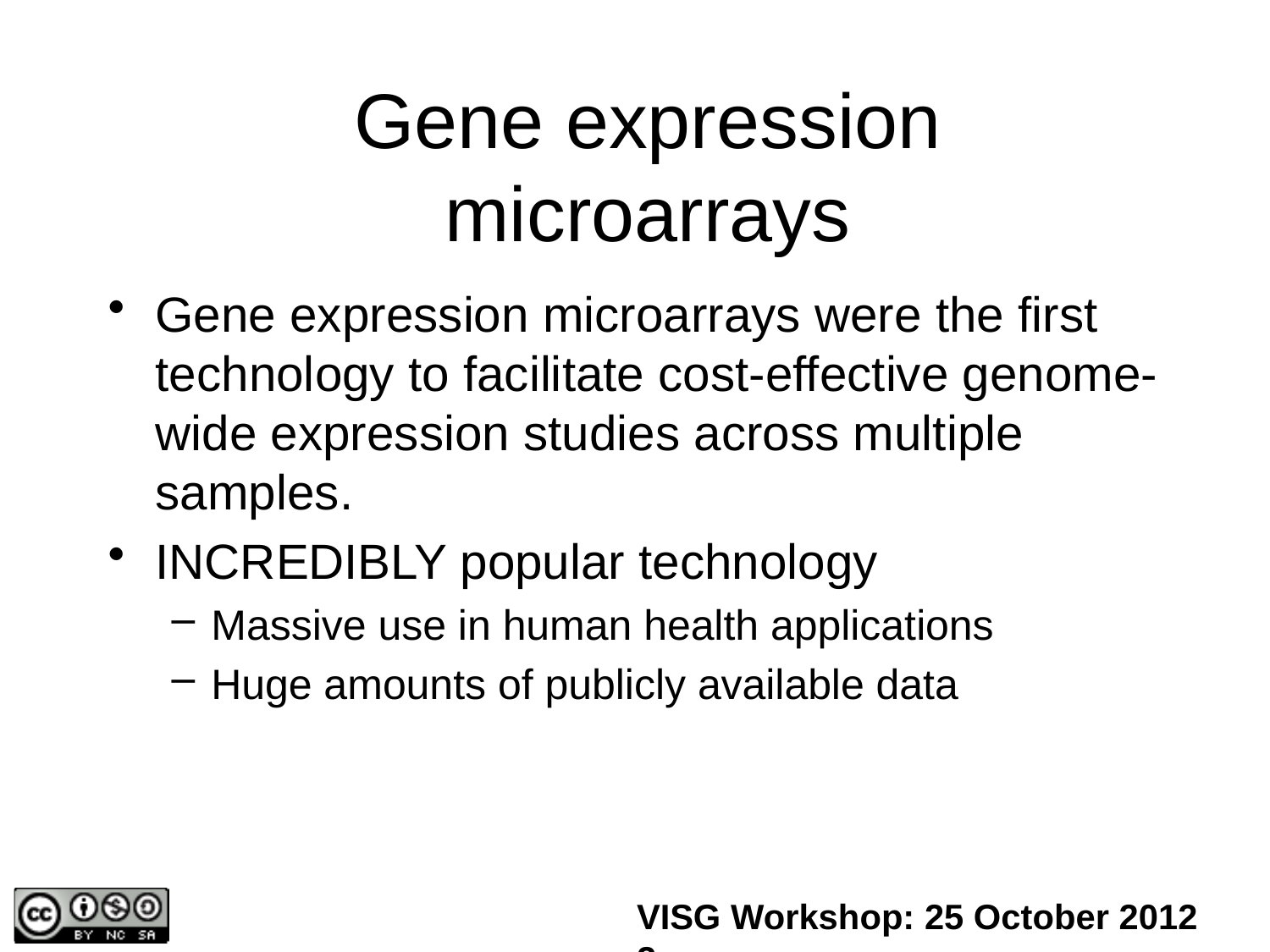

# Gene expression microarrays
Gene expression microarrays were the first technology to facilitate cost-effective genome-wide expression studies across multiple samples.
INCREDIBLY popular technology
Massive use in human health applications
Huge amounts of publicly available data